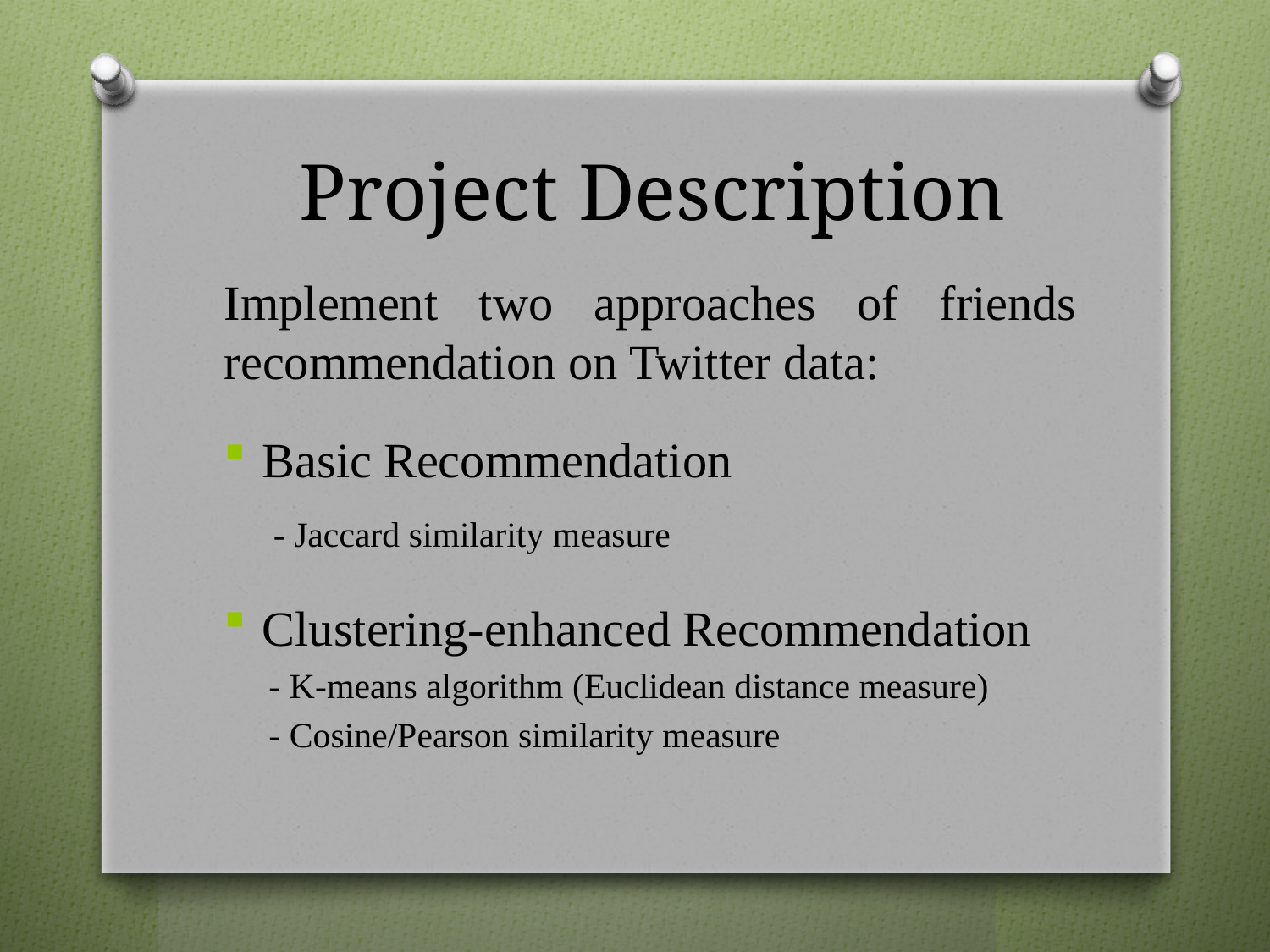

# Project Description
Implement two approaches of friends recommendation on Twitter data:

Basic Recommendation
    - Jaccard similarity measure

Clustering-enhanced Recommendation
     - K-means algorithm (Euclidean distance measure)
     - Cosine/Pearson similarity measure